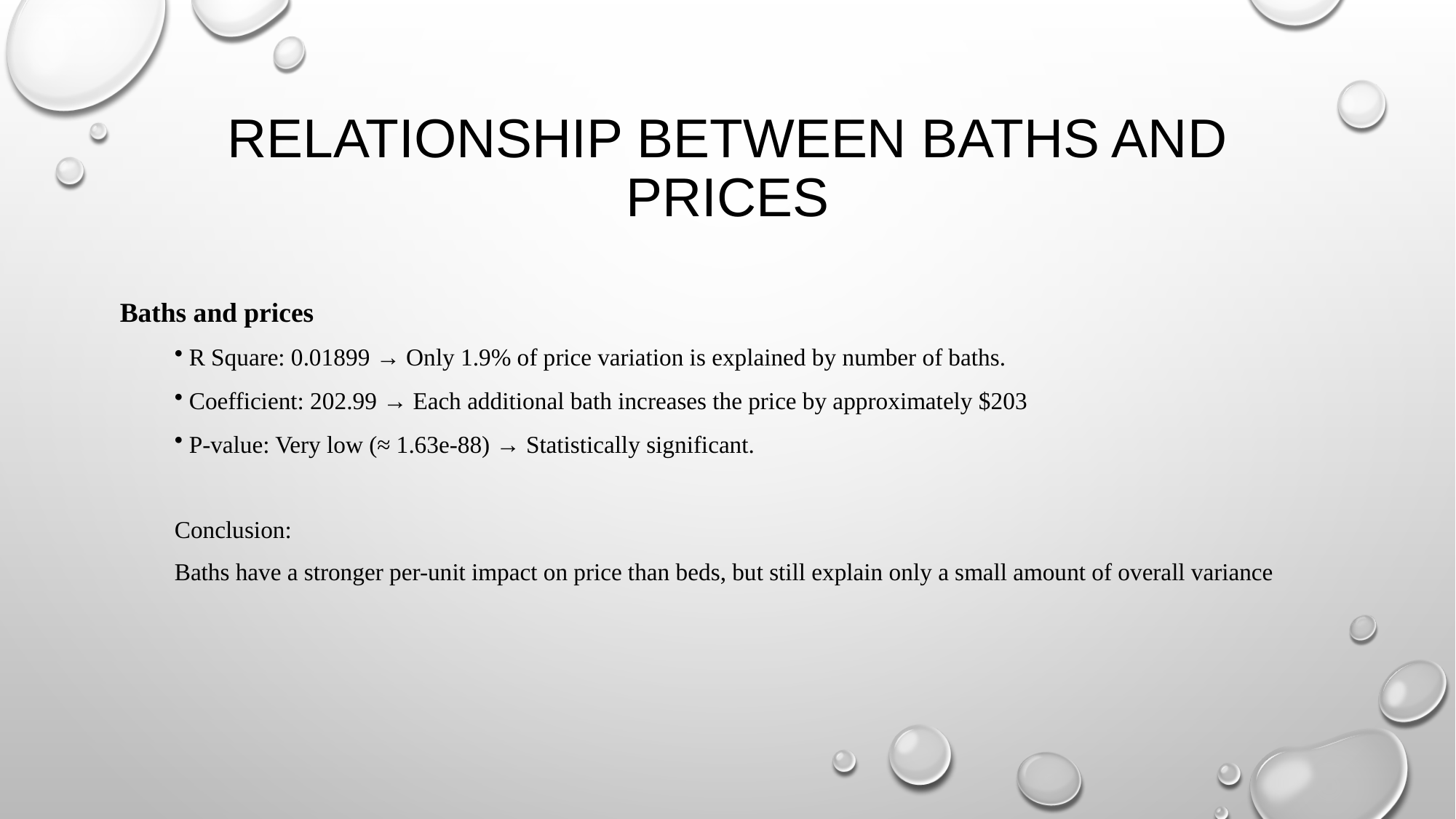

# Relationship Between BATHS AND PRICEs
Baths and prices
 R Square: 0.01899 → Only 1.9% of price variation is explained by number of baths.
 Coefficient: 202.99 → Each additional bath increases the price by approximately $203
 P-value: Very low (≈ 1.63e-88) → Statistically significant.

Conclusion:
Baths have a stronger per-unit impact on price than beds, but still explain only a small amount of overall variance